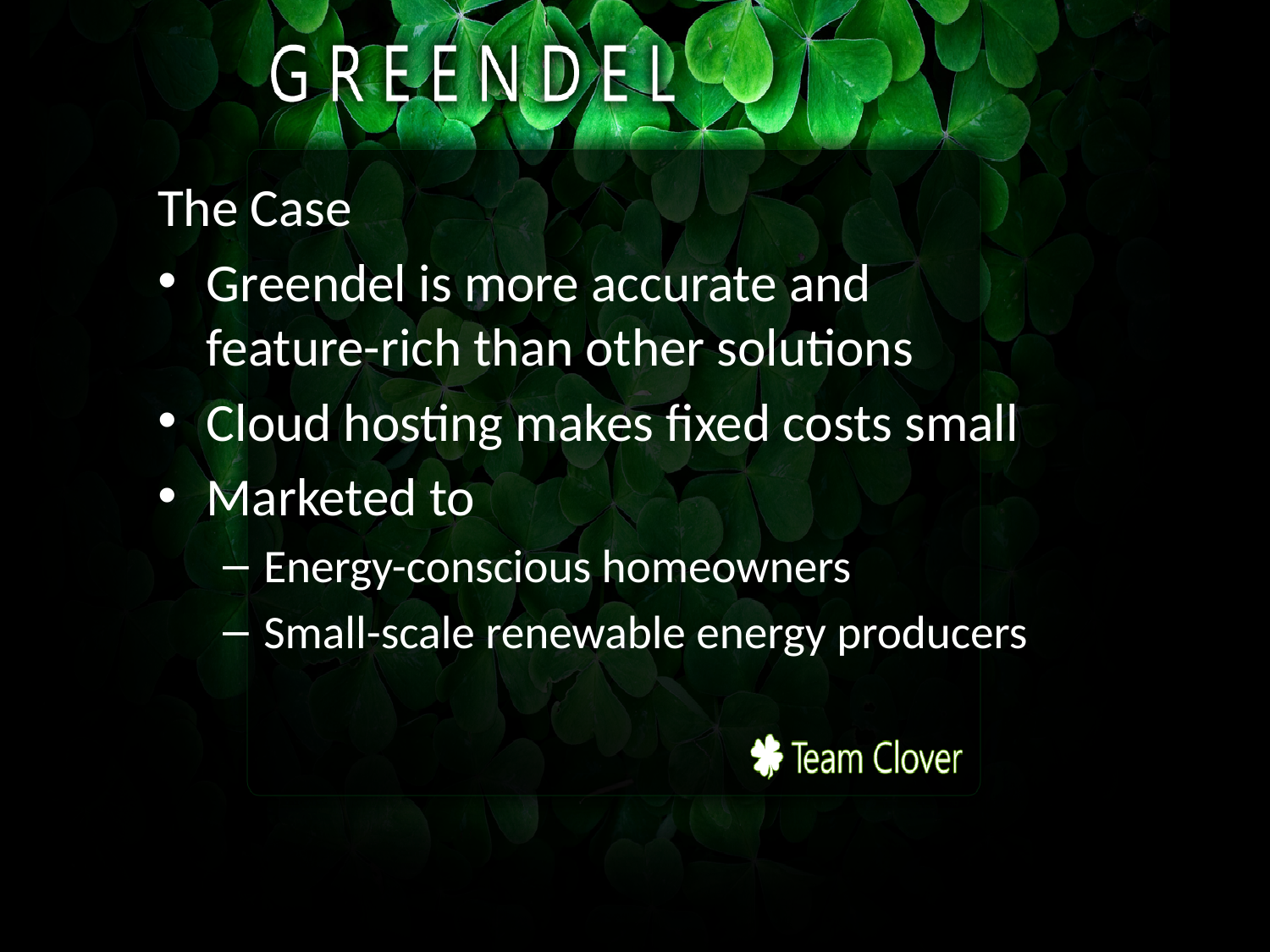

The Case
Greendel is more accurate and feature-rich than other solutions
Cloud hosting makes fixed costs small
Marketed to
Energy-conscious homeowners
Small-scale renewable energy producers